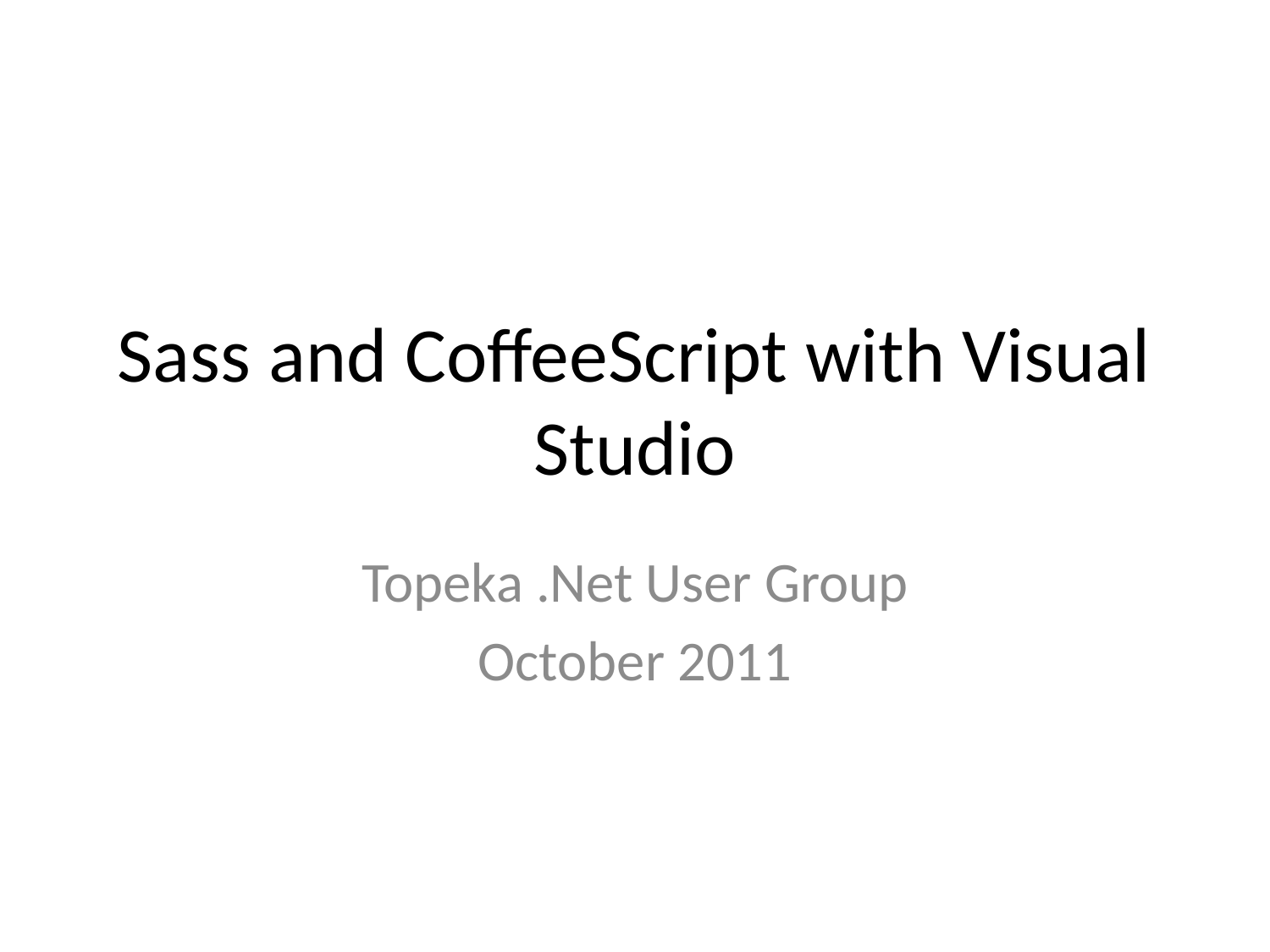

# Sass and CoffeeScript with Visual Studio
Topeka .Net User Group
October 2011